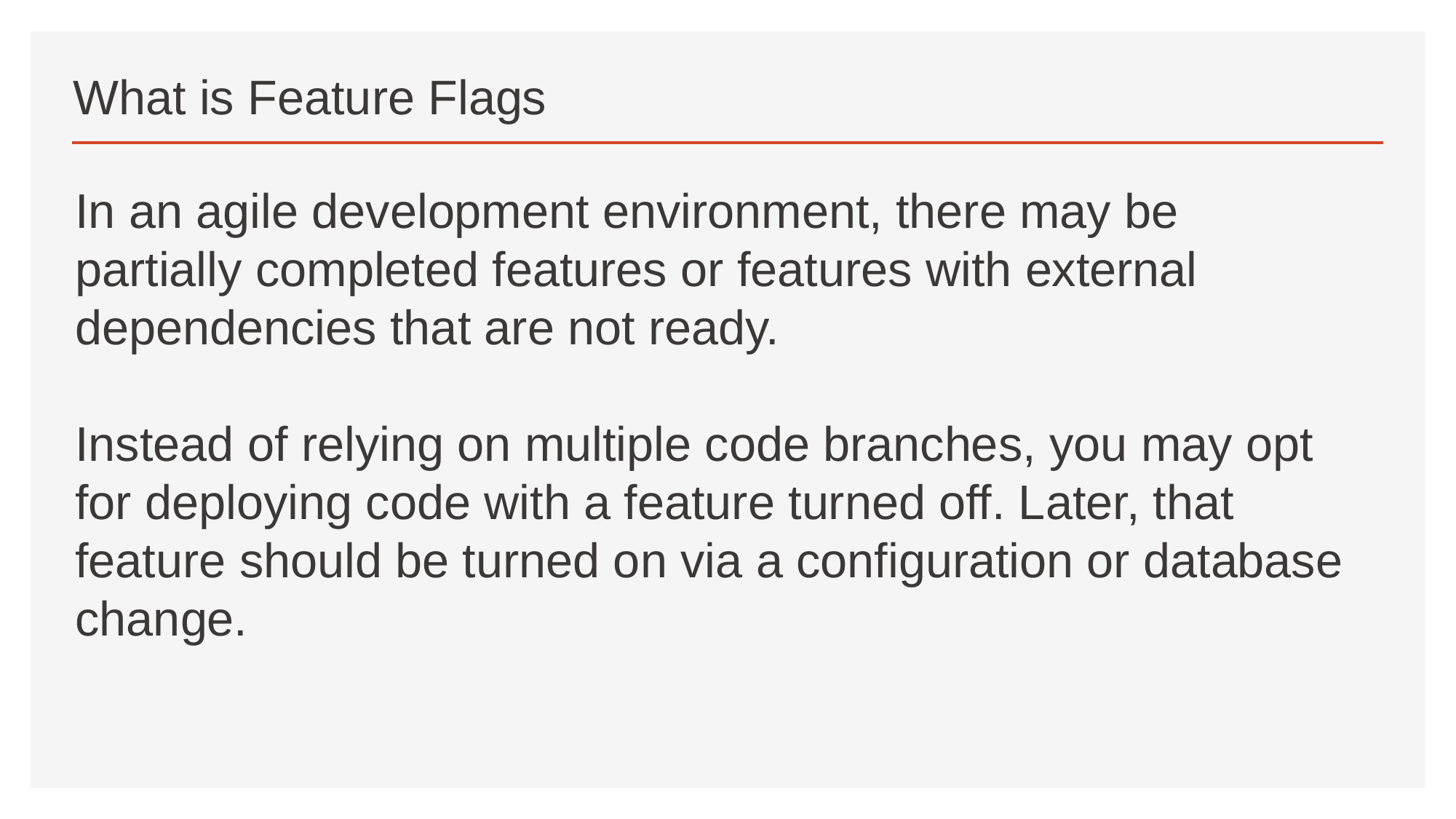

# What is Feature Flags
In an agile development environment, there may be partially completed features or features with external dependencies that are not ready.

Instead of relying on multiple code branches, you may opt for deploying code with a feature turned off. Later, that feature should be turned on via a configuration or database change.